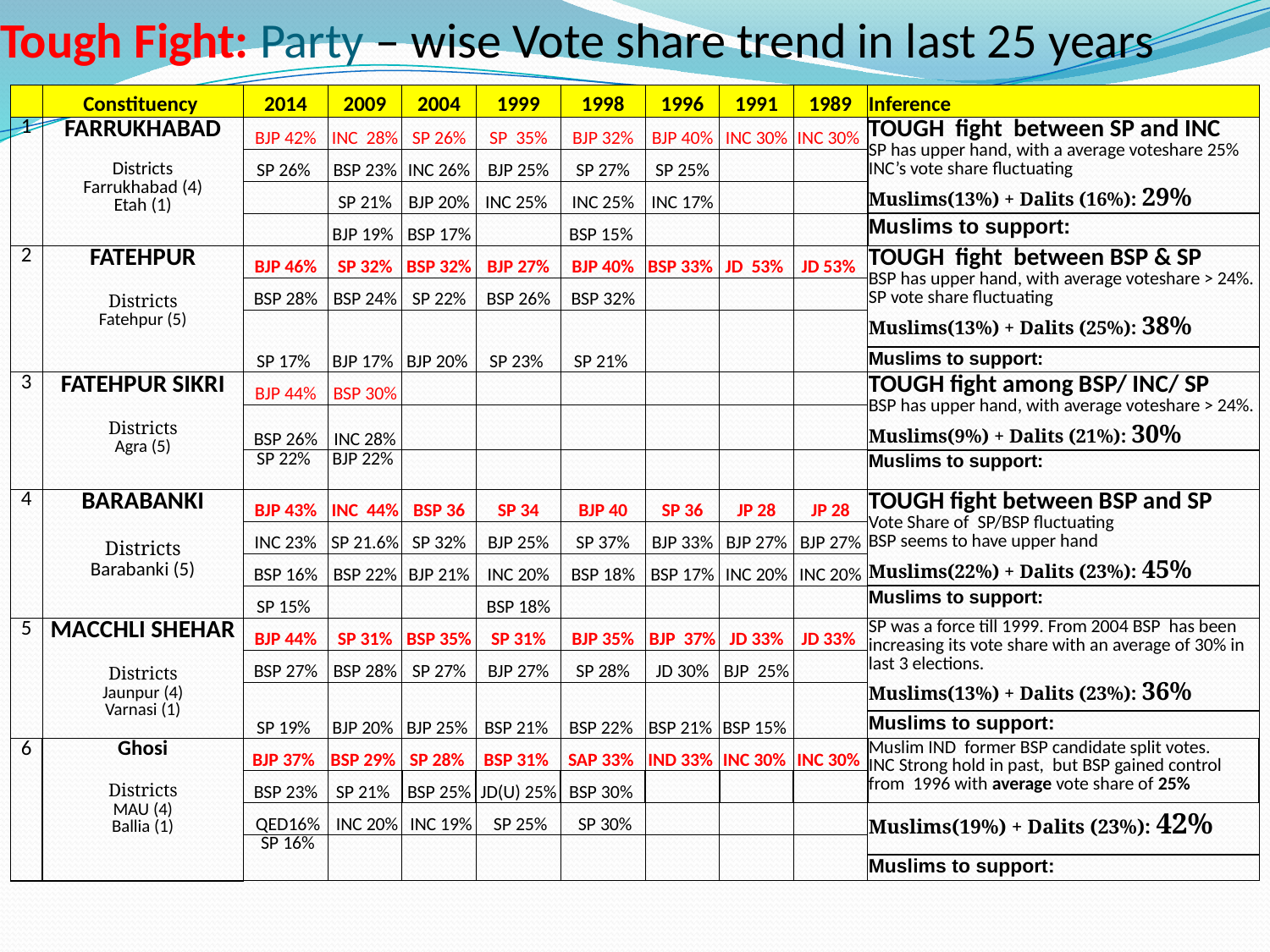

# Tough Fight: Party – wise Vote share trend in last 25 years
|  | Constituency | 2014 | 2009 | 2004 | 1999 | 1998 | 1996 | 1991 | 1989 | Inference |
| --- | --- | --- | --- | --- | --- | --- | --- | --- | --- | --- |
| 1 | FARRUKHABAD Districts Farrukhabad (4) Etah (1) | BJP 42% | INC 28% | SP 26% | SP 35% | BJP 32% | BJP 40% | INC 30% | INC 30% | TOUGH fight between SP and INC SP has upper hand, with a average voteshare 25% INC’s vote share fluctuating Muslims(13%) + Dalits (16%): 29% |
|  |  | SP 26% | BSP 23% | INC 26% | BJP 25% | SP 27% | SP 25% |  |  |  |
|  |  |  | SP 21% | BJP 20% | INC 25% | INC 25% | INC 17% |  |  |  |
|  |  |  | BJP 19% | BSP 17% |  | BSP 15% |  |  |  | Muslims to support: |
| 2 | FATEHPUR Districts Fatehpur (5) | BJP 46% | SP 32% | BSP 32% | BJP 27% | BJP 40% | BSP 33% | JD 53% | JD 53% | TOUGH fight between BSP & SP BSP has upper hand, with average voteshare > 24%. SP vote share fluctuating Muslims(13%) + Dalits (25%): 38% |
|  |  | BSP 28% | BSP 24% | SP 22% | BSP 26% | BSP 32% |  |  |  |  |
|  |  | SP 17% | BJP 17% | BJP 20% | SP 23% | SP 21% |  |  |  |  |
|  |  |  |  |  |  |  |  |  |  | Muslims to support: |
| 3 | FATEHPUR SIKRI Districts Agra (5) | BJP 44% | BSP 30% |  |  |  |  |  |  | TOUGH fight among BSP/ INC/ SP BSP has upper hand, with average voteshare > 24%. Muslims(9%) + Dalits (21%): 30% |
|  |  | BSP 26% | INC 28% |  |  |  |  |  |  |  |
|  |  | SP 22% | BJP 22% |  |  |  |  |  |  | Muslims to support: |
| 4 | BARABANKI Districts Barabanki (5) | BJP 43% | INC 44% | BSP 36 | SP 34 | BJP 40 | SP 36 | JP 28 | JP 28 | TOUGH fight between BSP and SP Vote Share of SP/BSP fluctuating BSP seems to have upper hand Muslims(22%) + Dalits (23%): 45% |
|  |  | INC 23% | SP 21.6% | SP 32% | BJP 25% | SP 37% | BJP 33% | BJP 27% | BJP 27% |  |
|  |  | BSP 16% | BSP 22% | BJP 21% | INC 20% | BSP 18% | BSP 17% | INC 20% | INC 20% |  |
|  |  | SP 15% |  |  | BSP 18% |  |  |  |  | Muslims to support: |
| 5 | MACCHLI SHEHAR Districts Jaunpur (4) Varnasi (1) | BJP 44% | SP 31% | BSP 35% | SP 31% | BJP 35% | BJP 37% | JD 33% | JD 33% | SP was a force till 1999. From 2004 BSP has been increasing its vote share with an average of 30% in last 3 elections. Muslims(13%) + Dalits (23%): 36% |
|  |  | BSP 27% | BSP 28% | SP 27% | BJP 27% | SP 28% | JD 30% | BJP 25% |  |  |
|  |  | SP 19% | BJP 20% | BJP 25% | BSP 21% | BSP 22% | BSP 21% | BSP 15% |  |  |
|  |  |  |  |  |  |  |  |  |  | Muslims to support: |
| 6 | Ghosi Districts MAU (4) Ballia (1) | BJP 37% | BSP 29% | SP 28% | BSP 31% | SAP 33% | IND 33% | INC 30% | INC 30% | Muslim IND former BSP candidate split votes. INC Strong hold in past, but BSP gained control from 1996 with average vote share of 25% |
|  |  | BSP 23% | SP 21% | BSP 25% | JD(U) 25% | BSP 30% |  |  |  |  |
|  |  | QED16% | INC 20% | INC 19% | SP 25% | SP 30% |  |  |  | Muslims(19%) + Dalits (23%): 42% |
|  |  | SP 16% |  |  |  |  |  |  |  |  |
|  |  |  |  |  |  |  |  |  |  | Muslims to support: |